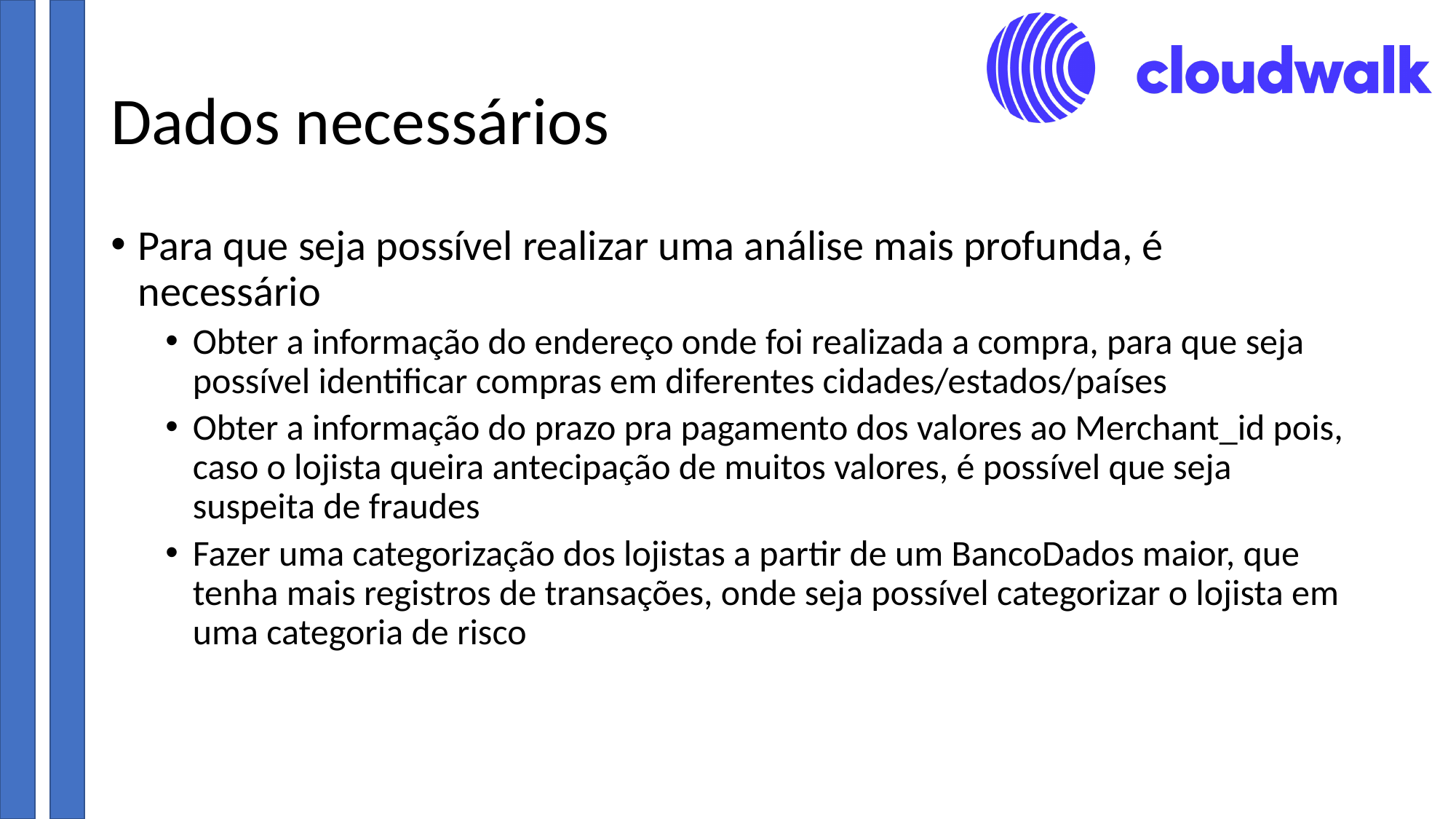

# Dados necessários
Para que seja possível realizar uma análise mais profunda, é necessário
Obter a informação do endereço onde foi realizada a compra, para que seja possível identificar compras em diferentes cidades/estados/países
Obter a informação do prazo pra pagamento dos valores ao Merchant_id pois, caso o lojista queira antecipação de muitos valores, é possível que seja suspeita de fraudes
Fazer uma categorização dos lojistas a partir de um BancoDados maior, que tenha mais registros de transações, onde seja possível categorizar o lojista em uma categoria de risco